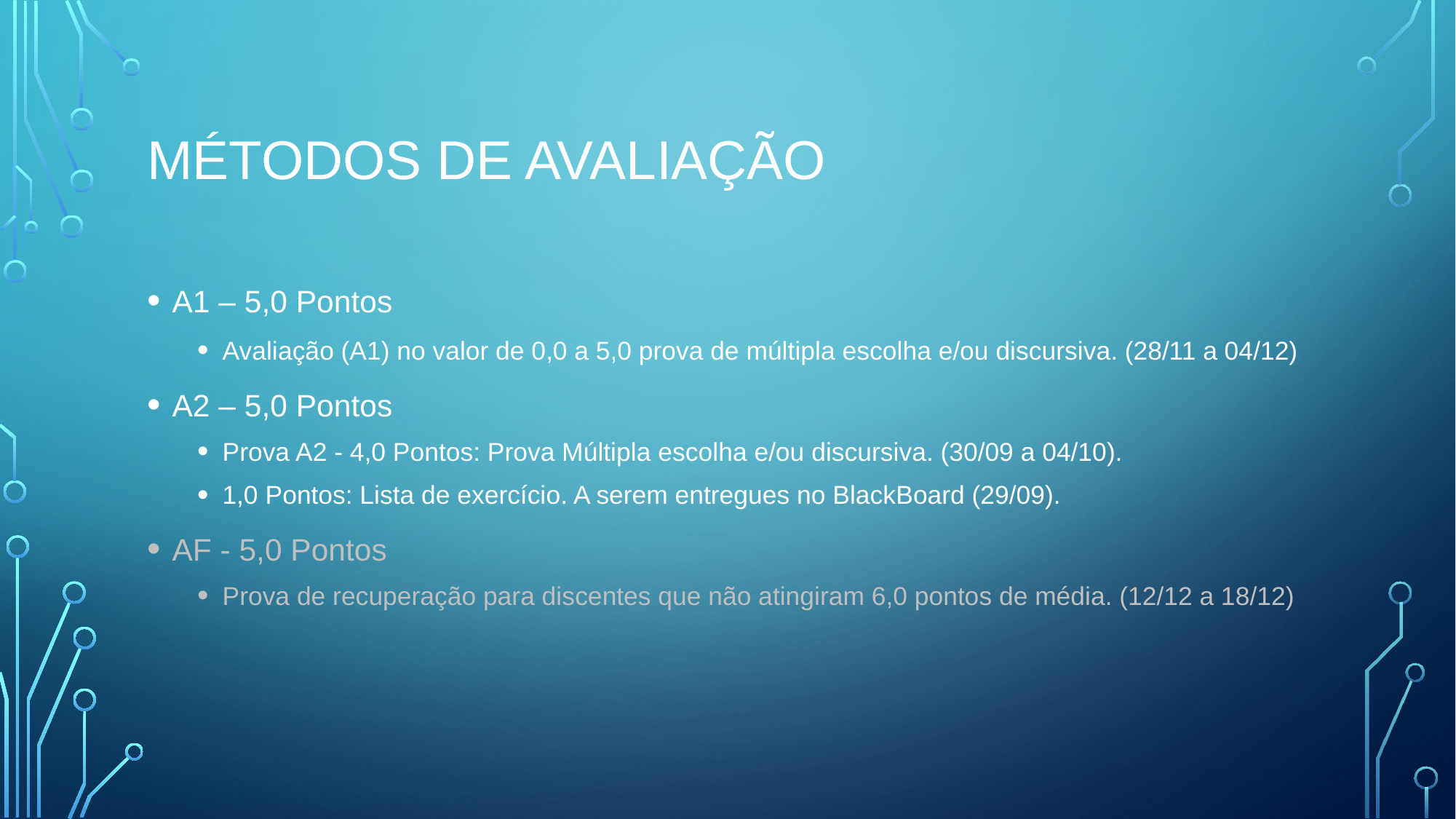

# Métodos de Avaliação
A1 – 5,0 Pontos
Avaliação (A1) no valor de 0,0 a 5,0 prova de múltipla escolha e/ou discursiva. (28/11 a 04/12)
A2 – 5,0 Pontos
Prova A2 - 4,0 Pontos: Prova Múltipla escolha e/ou discursiva. (30/09 a 04/10).
1,0 Pontos: Lista de exercício. A serem entregues no BlackBoard (29/09).
AF - 5,0 Pontos
Prova de recuperação para discentes que não atingiram 6,0 pontos de média. (12/12 a 18/12)